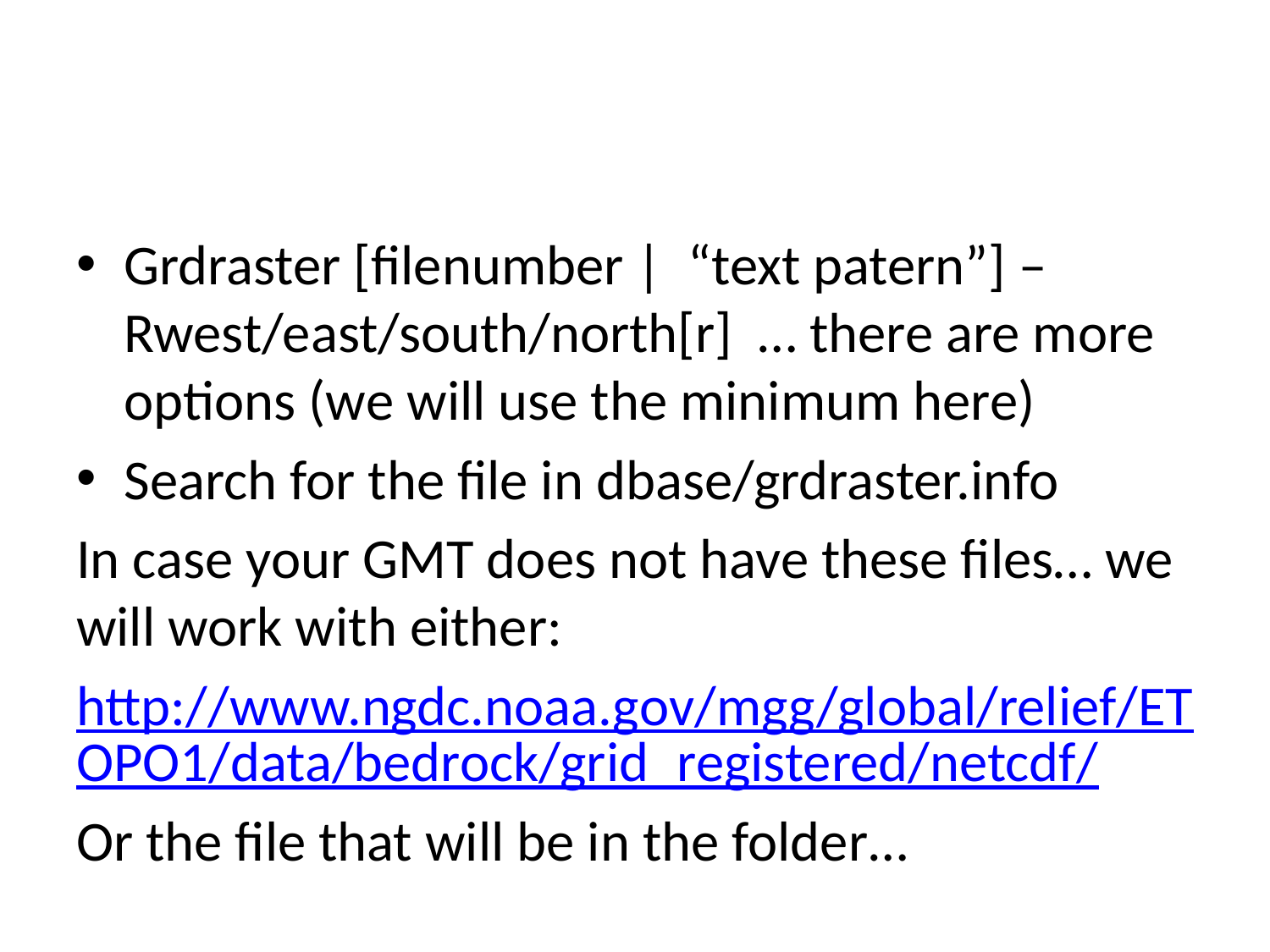

#
Grdraster [filenumber |  “text patern”] –Rwest/east/south/north[r]  … there are more options (we will use the minimum here)
Search for the file in dbase/grdraster.info
In case your GMT does not have these files… we will work with either:
http://www.ngdc.noaa.gov/mgg/global/relief/ETOPO1/data/bedrock/grid_registered/netcdf/
Or the file that will be in the folder…